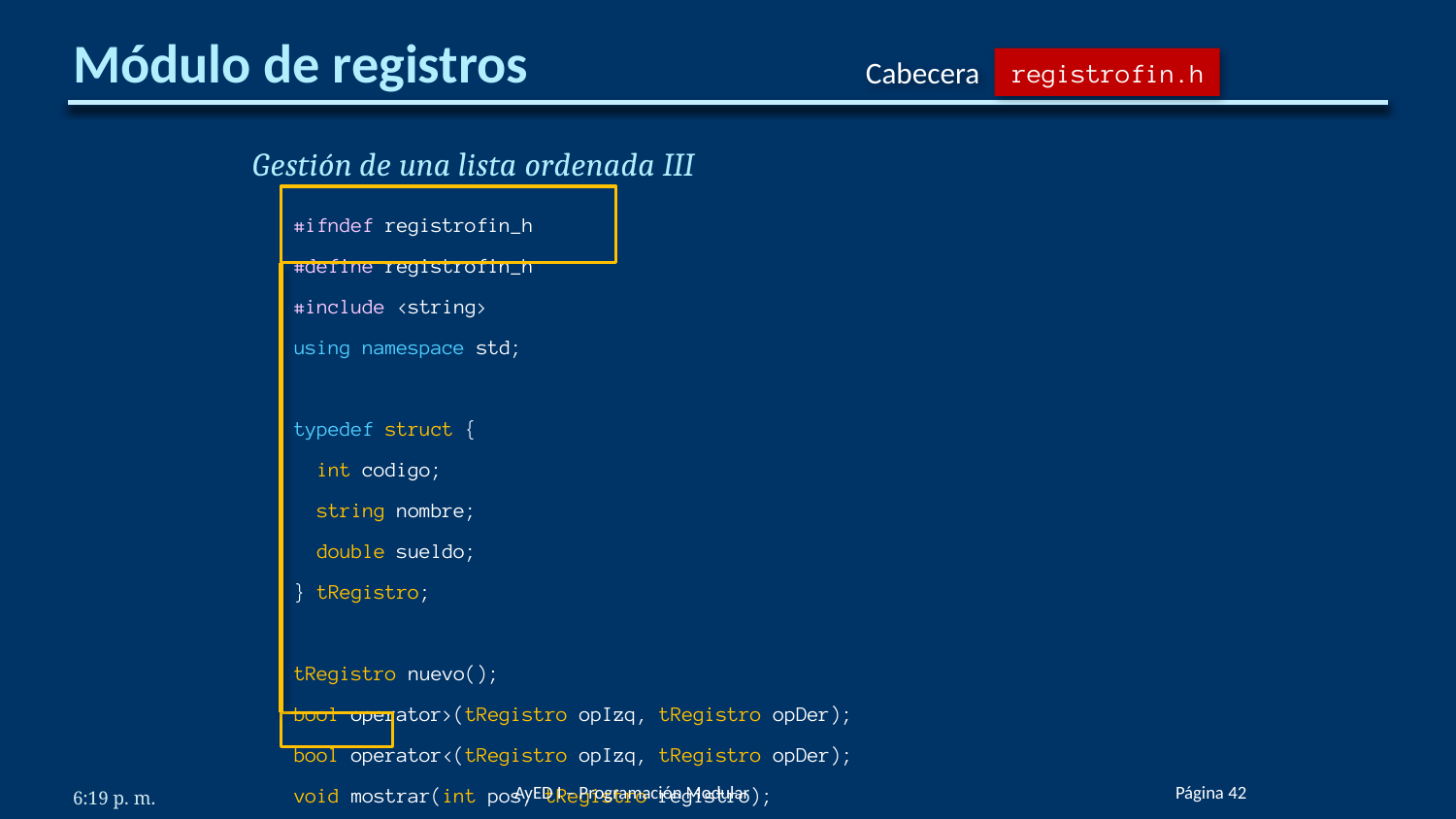

# Módulo de registros
Cabecera
registrofin.h
Gestión de una lista ordenada III
#ifndef registrofin_h
#define registrofin_h
#include <string>
using namespace std;

typedef struct {
  int codigo;
  string nombre;
  double sueldo;
} tRegistro;

tRegistro nuevo();
bool operator>(tRegistro opIzq, tRegistro opDer);
bool operator<(tRegistro opIzq, tRegistro opDer);
void mostrar(int pos, tRegistro registro);
#endif

AyED I – Programación Modular
Página 42
6:19 p. m.